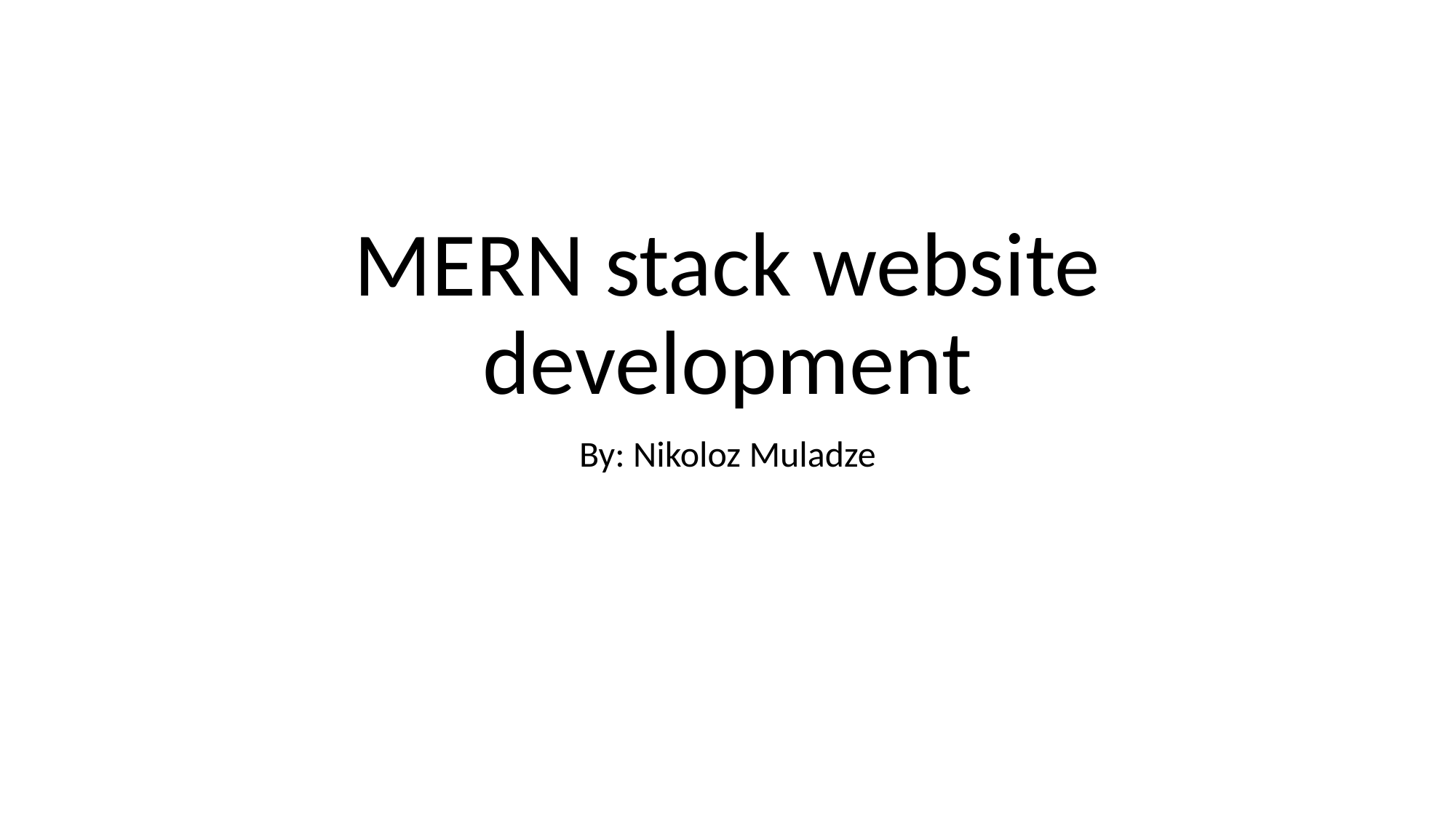

# MERN stack website development
By: Nikoloz Muladze